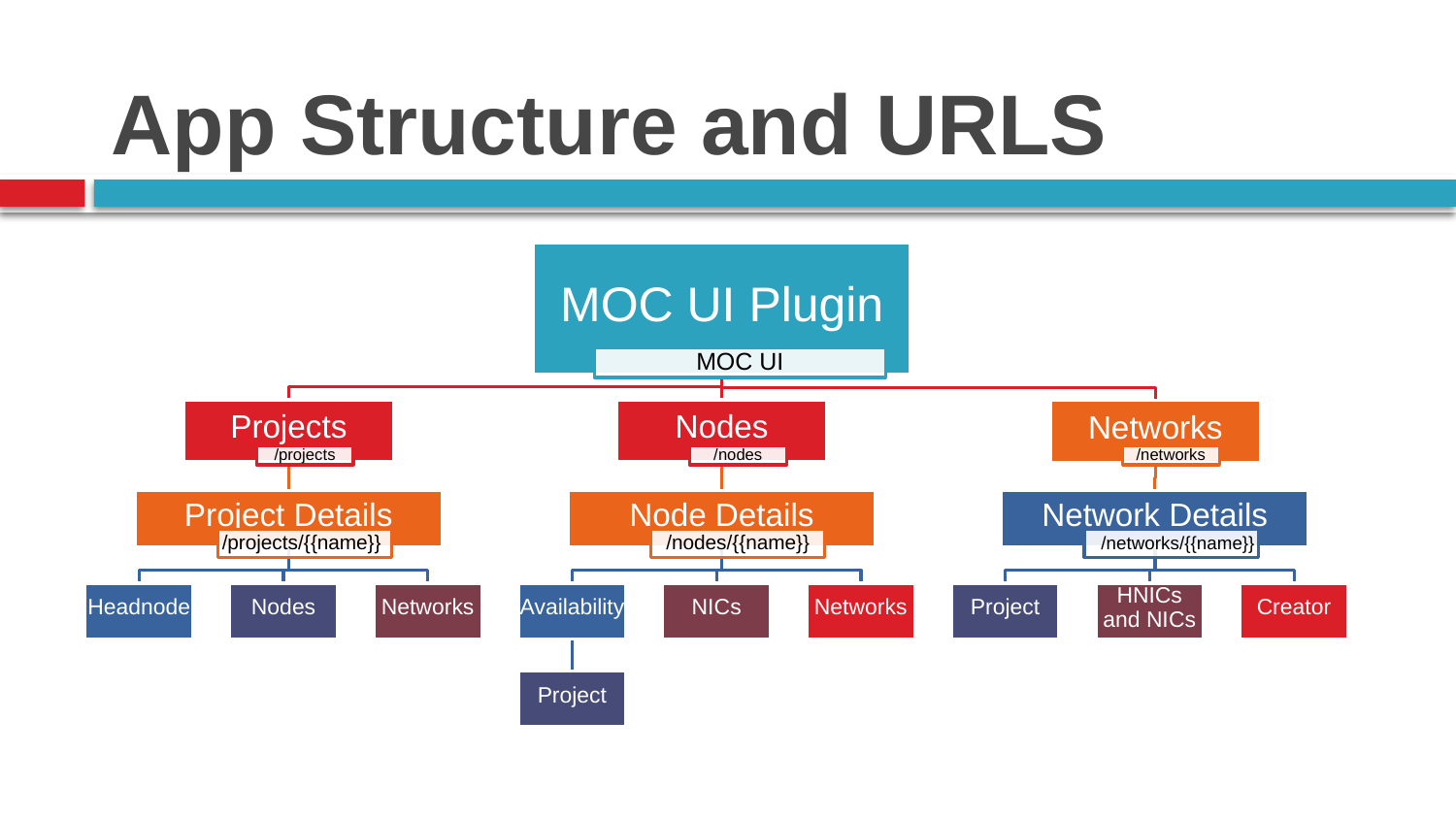

# App Structure and URLS
MOC UI Plugin
MOC UI
Projects
/projects
Project Details
/projects/{{name}}
Headnode

Nodes

Networks

Nodes
/nodes
Node Details
/nodes/{{name}}
Availability

Project

NICs

Networks

Networks
/networks
Network Details
/networks/{{name}}
Project

HNICs and NICs

Creator